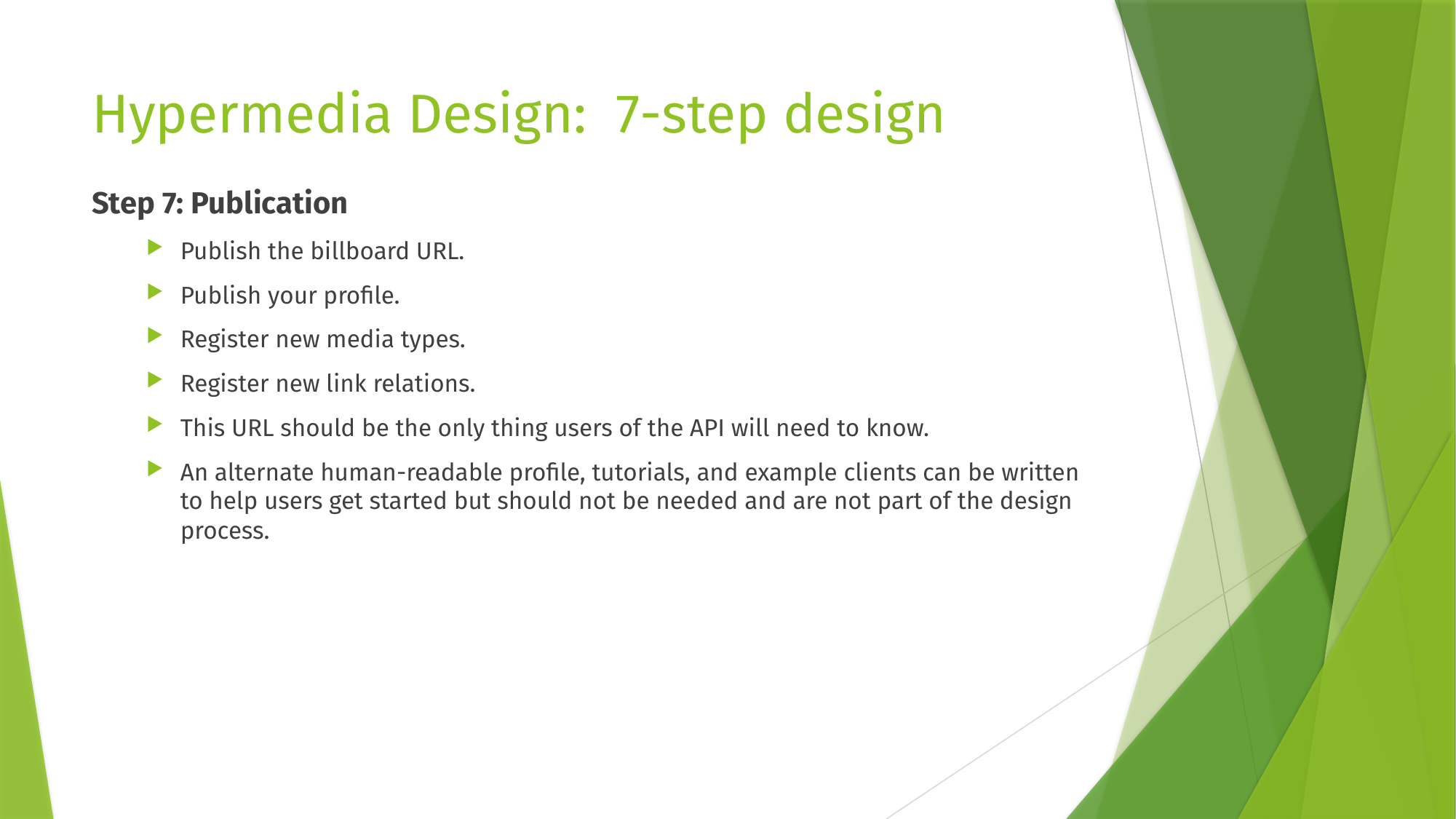

# Hypermedia Design:  7-step design
Step 7: Publication
Publish the billboard URL.
Publish your profile.
Register new media types.
Register new link relations.
This URL should be the only thing users of the API will need to know.
An alternate human-readable profile, tutorials, and example clients can be written to help users get started but should not be needed and are not part of the design process.